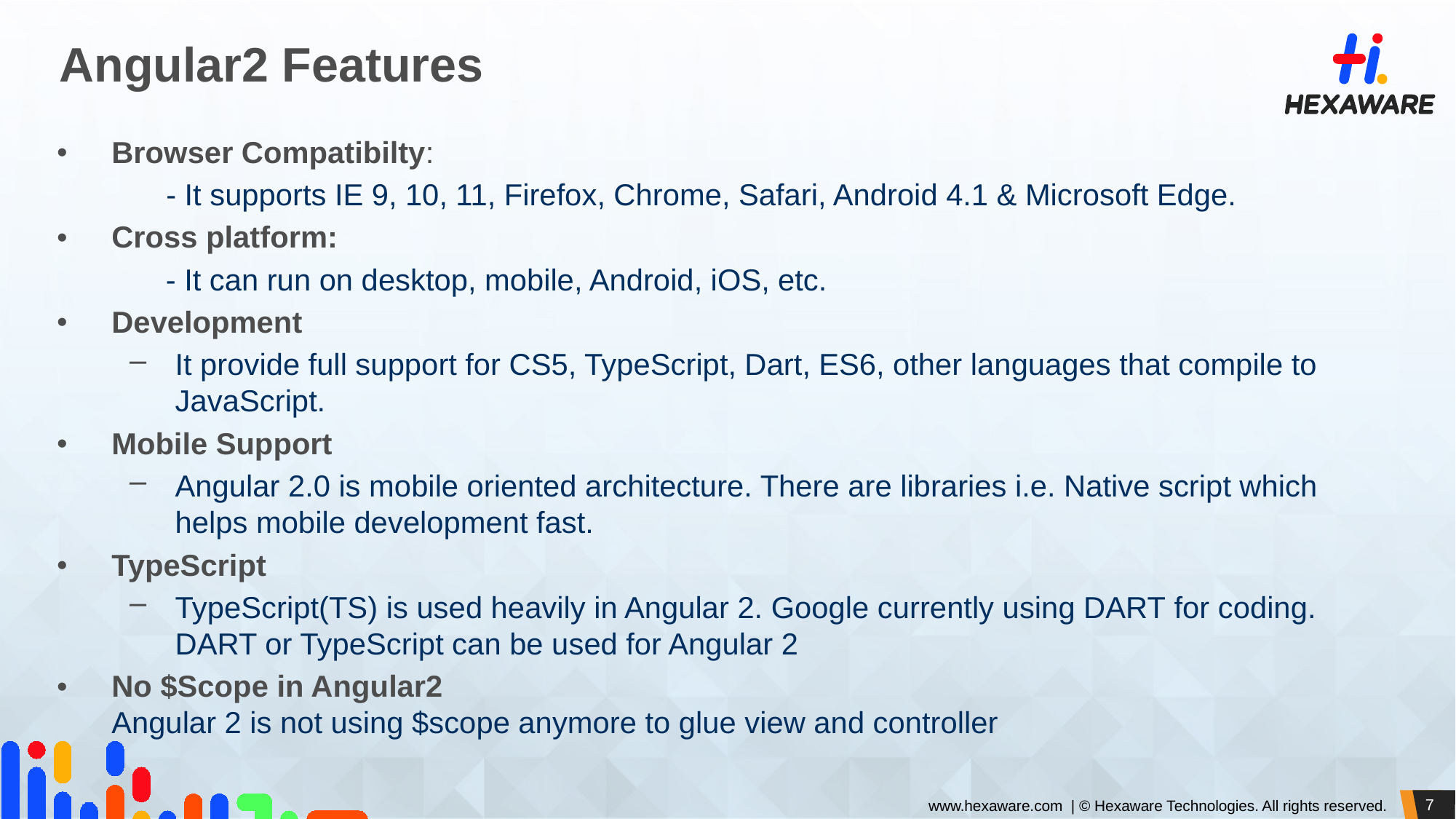

# Angular2 Features
Browser Compatibilty:
	- It supports IE 9, 10, 11, Firefox, Chrome, Safari, Android 4.1 & Microsoft Edge.
Cross platform:
             - It can run on desktop, mobile, Android, iOS, etc.
Development
It provide full support for CS5, TypeScript, Dart, ES6, other languages that compile to JavaScript.
Mobile Support
Angular 2.0 is mobile oriented architecture. There are libraries i.e. Native script which helps mobile development fast.
TypeScript
TypeScript(TS) is used heavily in Angular 2. Google currently using DART for coding. DART or TypeScript can be used for Angular 2
No $Scope in Angular2
Angular 2 is not using $scope anymore to glue view and controller